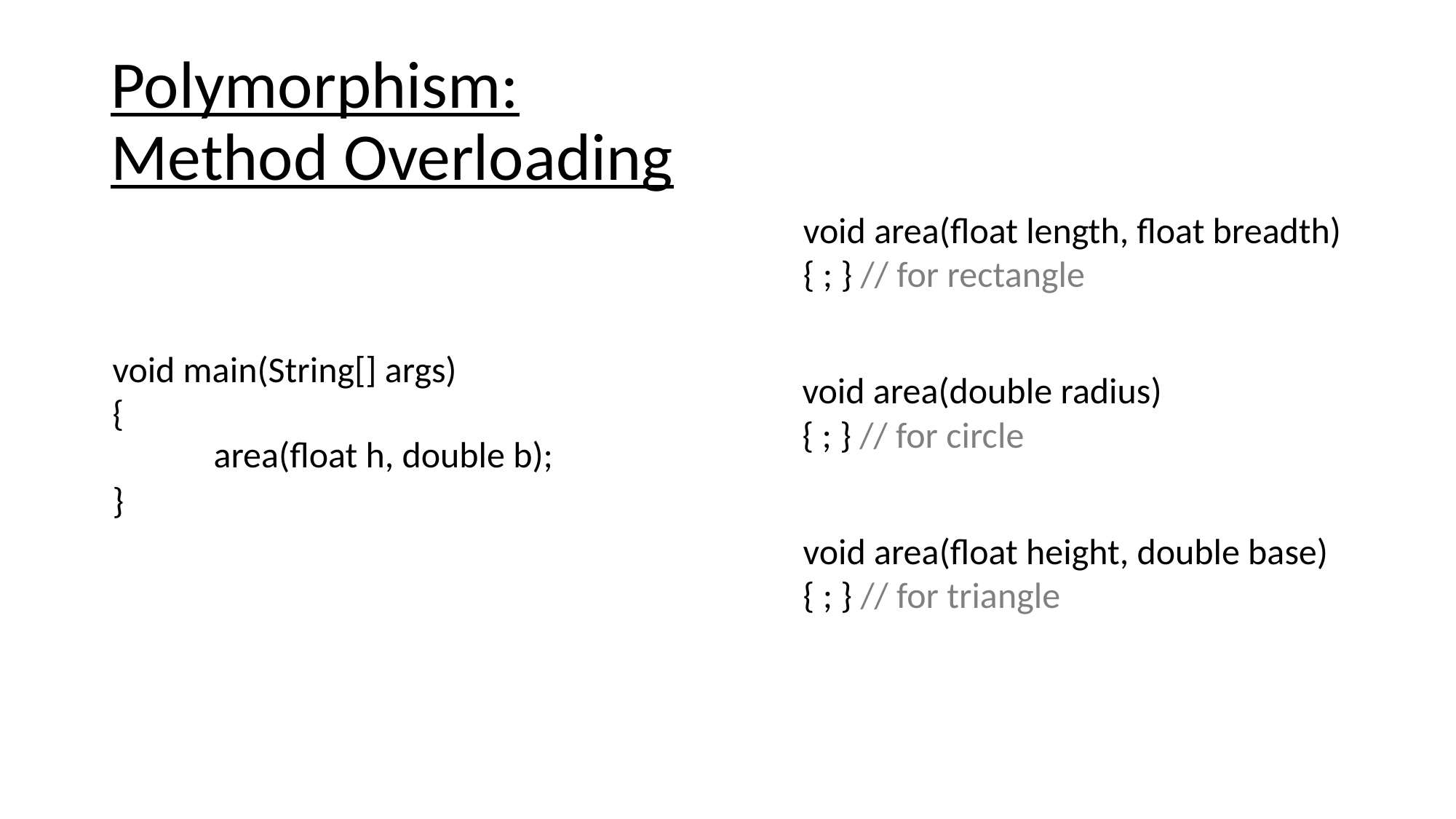

# Polymorphism: Method Overloading
void area(float length, float breadth)
{ ; } // for rectangle
void main(String[] args)
{

}

void area(double radius)
{ ; } // for circle
area(float h, double b);
void area(float height, double base)
{ ; } // for triangle